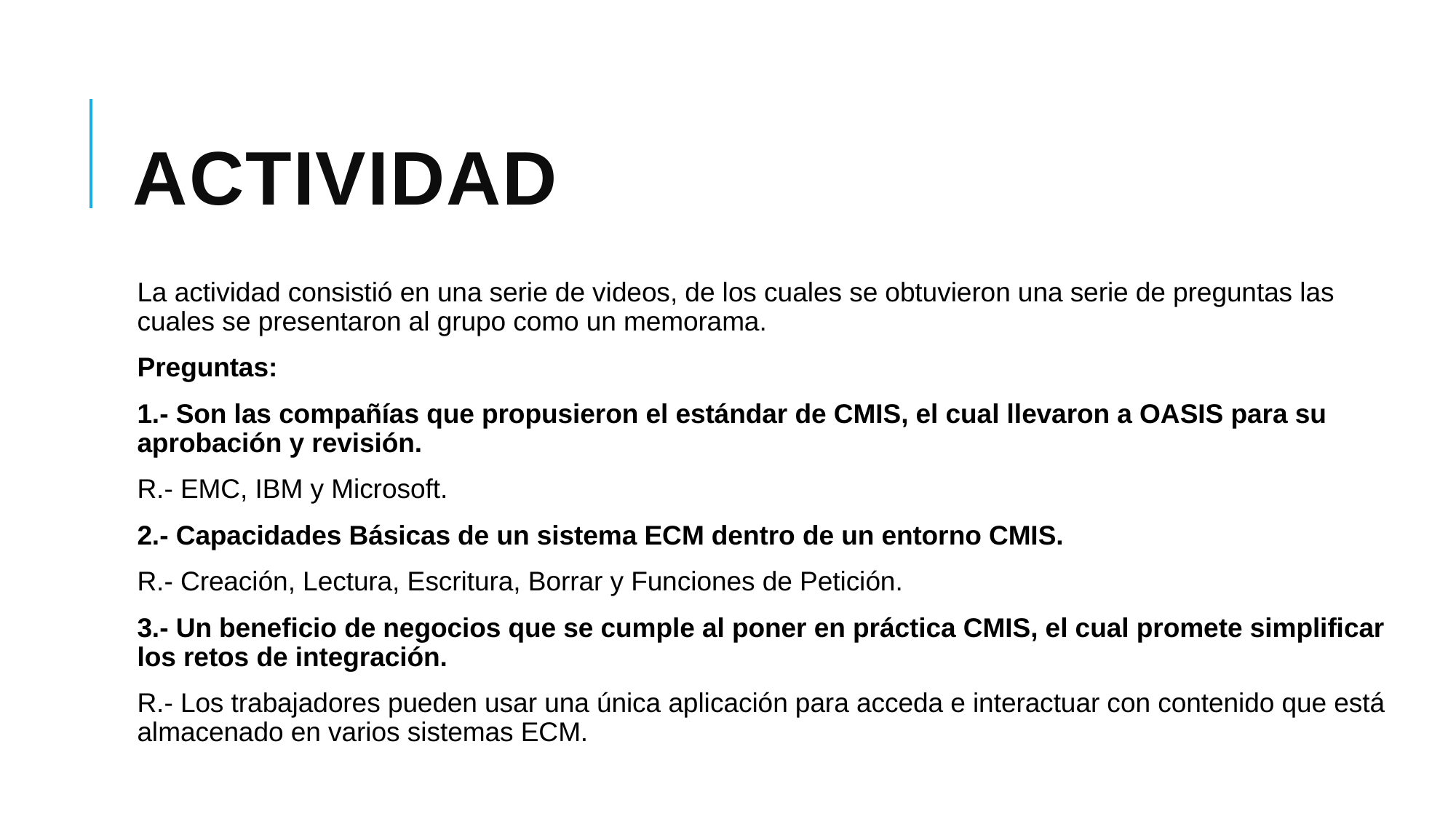

# ACTIVIDAD
La actividad consistió en una serie de videos, de los cuales se obtuvieron una serie de preguntas las cuales se presentaron al grupo como un memorama.
Preguntas:
1.- Son las compañías que propusieron el estándar de CMIS, el cual llevaron a OASIS para su aprobación y revisión.
R.- EMC, IBM y Microsoft.
2.- Capacidades Básicas de un sistema ECM dentro de un entorno CMIS.
R.- Creación, Lectura, Escritura, Borrar y Funciones de Petición.
3.- Un beneficio de negocios que se cumple al poner en práctica CMIS, el cual promete simplificar los retos de integración.
R.- Los trabajadores pueden usar una única aplicación para acceda e interactuar con contenido que está almacenado en varios sistemas ECM.